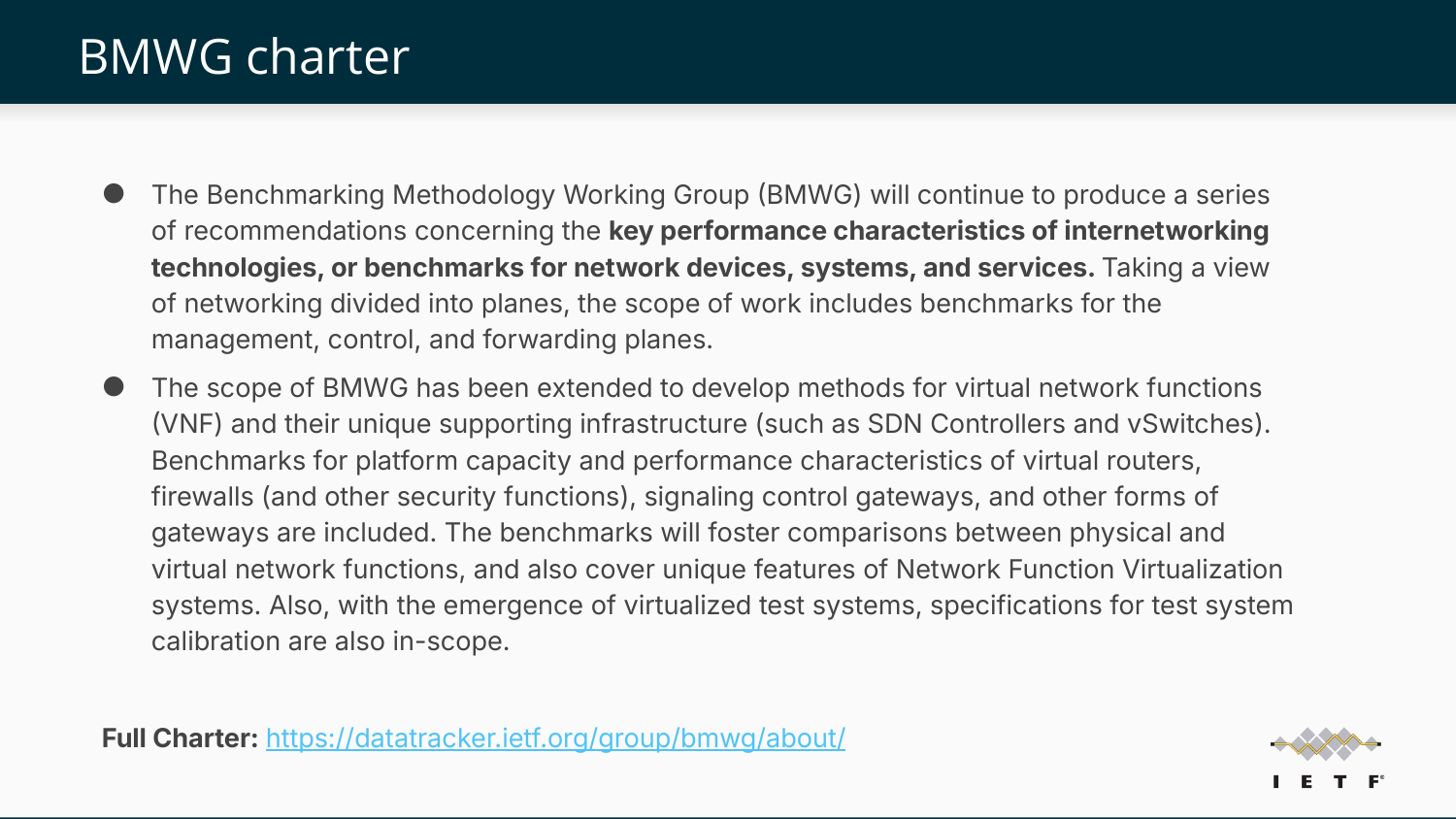

# BMWG charter

The Benchmarking Methodology Working Group (BMWG) will continue to produce a series of recommendations concerning the key performance characteristics of internetworking technologies, or benchmarks for network devices, systems, and services. Taking a view of networking divided into planes, the scope of work includes benchmarks for the management, control, and forwarding planes.
The scope of BMWG has been extended to develop methods for virtual network functions (VNF) and their unique supporting infrastructure (such as SDN Controllers and vSwitches). Benchmarks for platform capacity and performance characteristics of virtual routers, firewalls (and other security functions), signaling control gateways, and other forms of gateways are included. The benchmarks will foster comparisons between physical and virtual network functions, and also cover unique features of Network Function Virtualization systems. Also, with the emergence of virtualized test systems, specifications for test system calibration are also in-scope.

Full Charter: https://datatracker.ietf.org/group/bmwg/about/